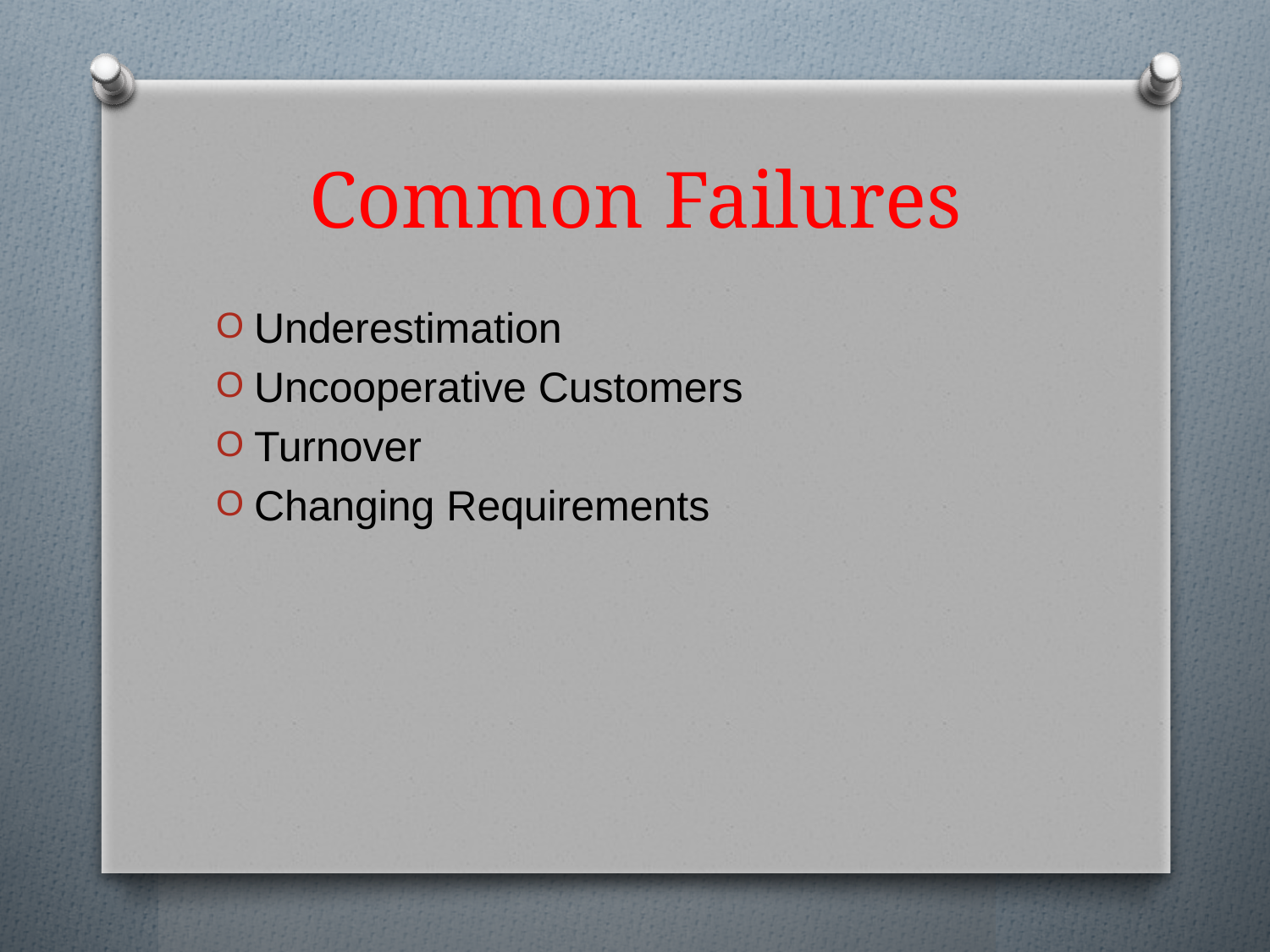

# Common Failures
Underestimation
Uncooperative Customers
Turnover
Changing Requirements